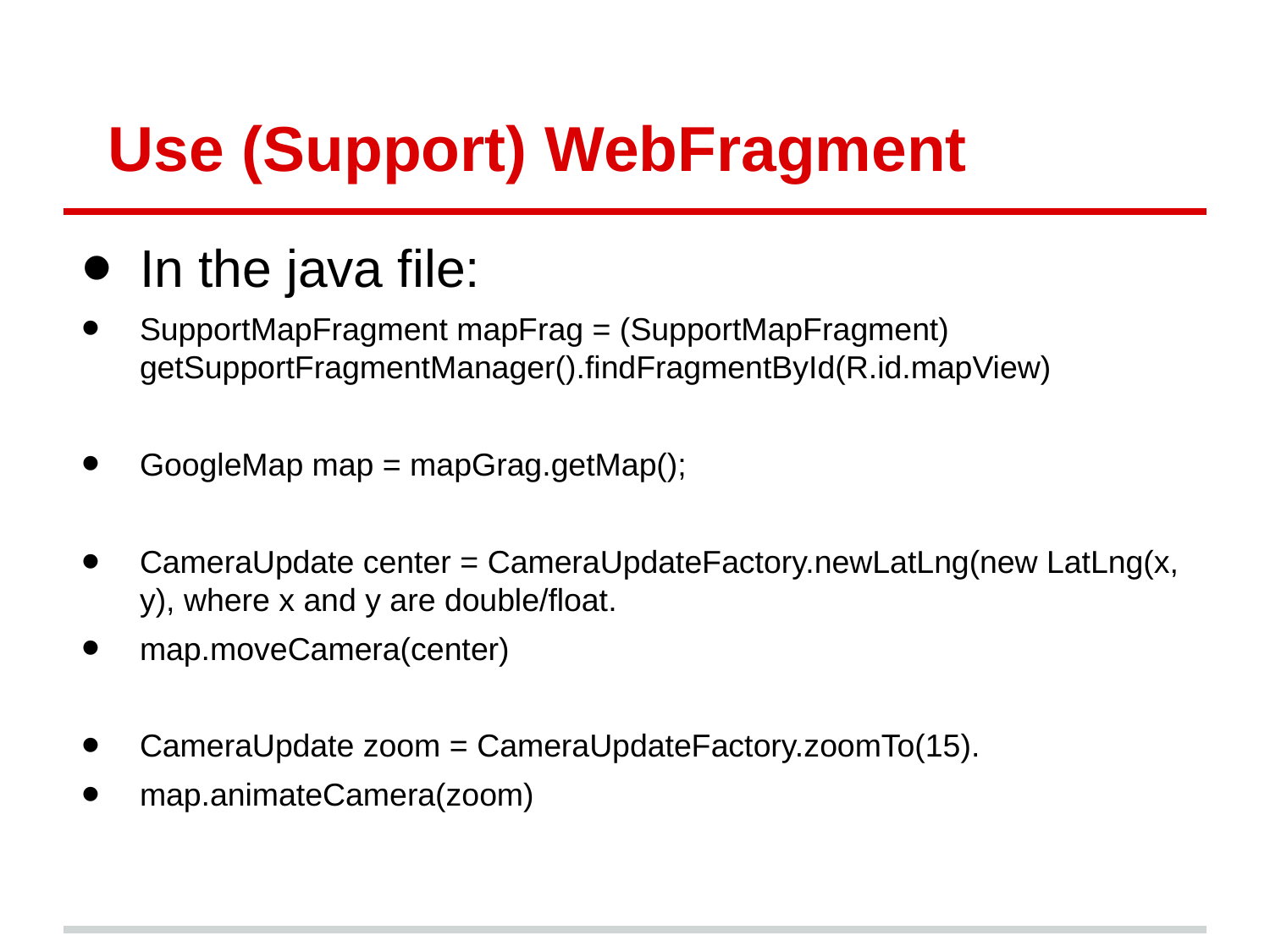

# Use (Support) WebFragment
In the java file:
SupportMapFragment mapFrag = (SupportMapFragment)   getSupportFragmentManager().findFragmentById(R.id.mapView)

GoogleMap map = mapGrag.getMap();

CameraUpdate center = CameraUpdateFactory.newLatLng(new LatLng(x, y), where x and y are double/float.
map.moveCamera(center)

CameraUpdate zoom = CameraUpdateFactory.zoomTo(15).
map.animateCamera(zoom)